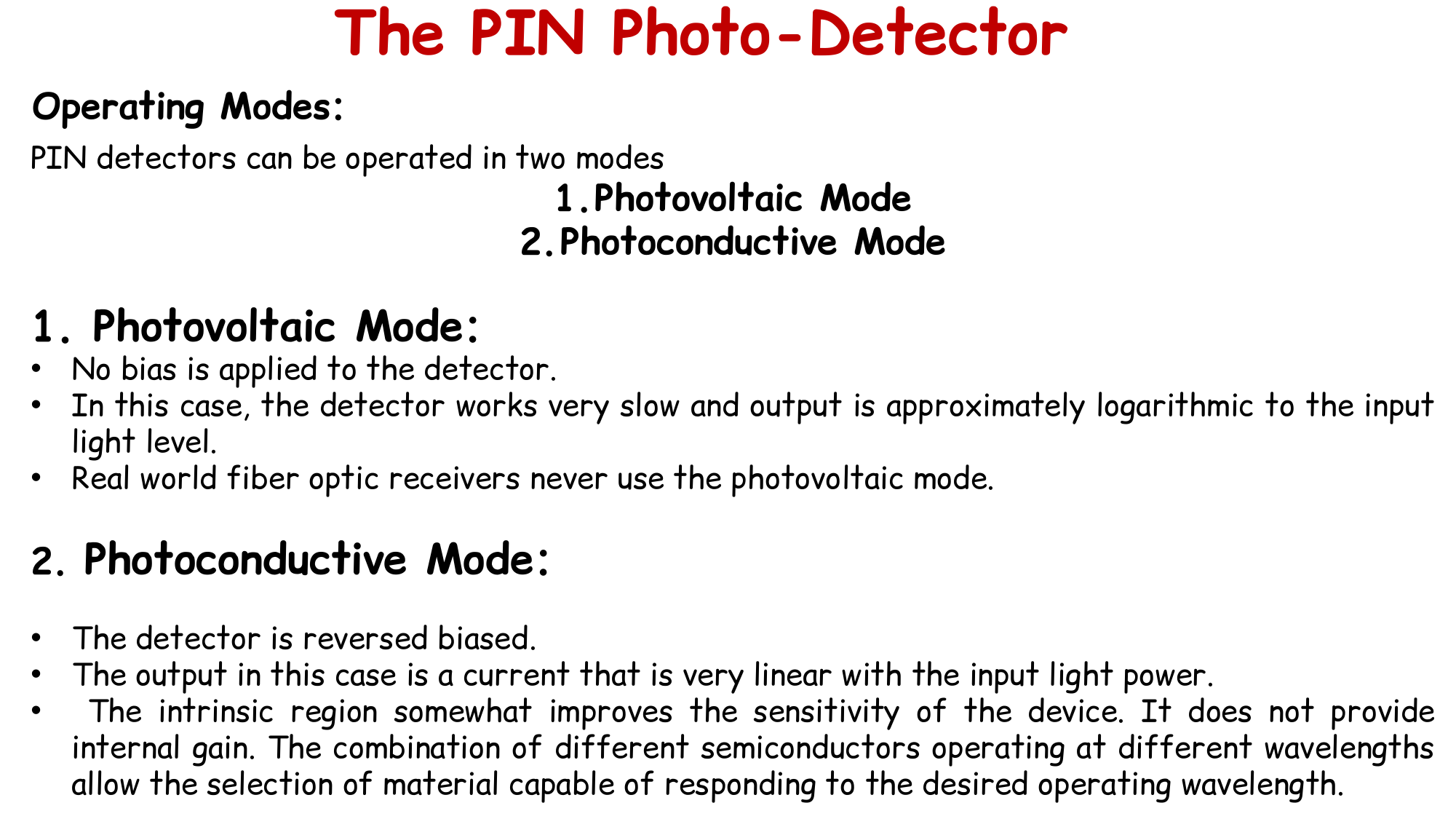

# The PIN Photo-Detector
Operating Modes:
PIN detectors can be operated in two modes
Photovoltaic Mode
Photoconductive Mode

1. Photovoltaic Mode:
No bias is applied to the detector.
In this case, the detector works very slow and output is approximately logarithmic to the input light level.
Real world fiber optic receivers never use the photovoltaic mode.

2. Photoconductive Mode:

The detector is reversed biased.
The output in this case is a current that is very linear with the input light power.
 The intrinsic region somewhat improves the sensitivity of the device. It does not provide internal gain. The combination of different semiconductors operating at different wavelengths allow the selection of material capable of responding to the desired operating wavelength.